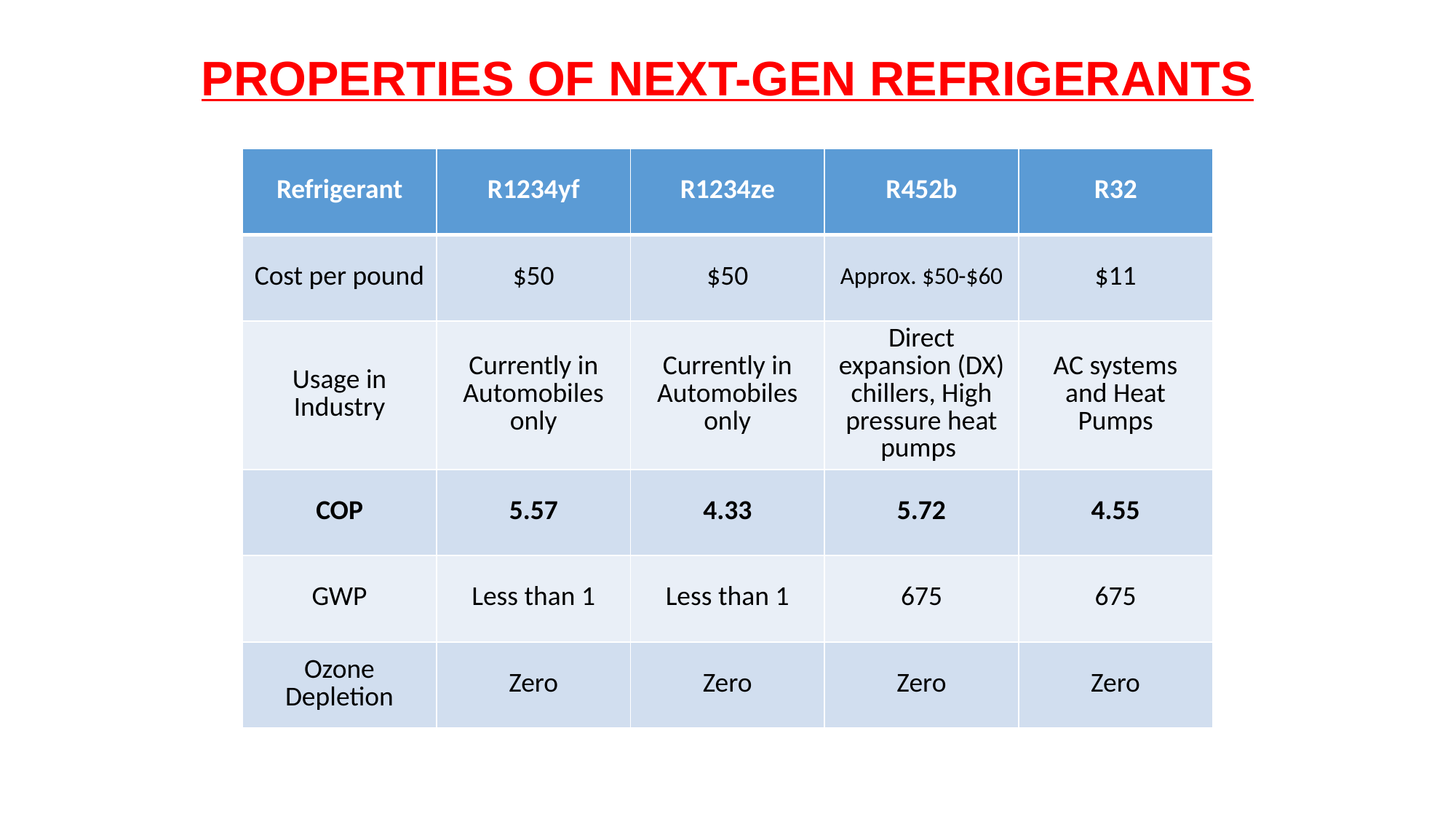

PROPERTIES OF NEXT-GEN REFRIGERANTS
| Refrigerant | R1234yf | R1234ze | R452b | R32 |
| --- | --- | --- | --- | --- |
| Cost per pound | $50 | $50 | Approx. $50-$60 | $11 |
| Usage in Industry | Currently in Automobiles only | Currently in Automobiles only | Direct expansion (DX) chillers, High pressure heat pumps | AC systems and Heat Pumps |
| COP | 5.57 | 4.33 | 5.72 | 4.55 |
| GWP | Less than 1 | Less than 1 | 675 | 675 |
| Ozone Depletion | Zero | Zero | Zero | Zero |